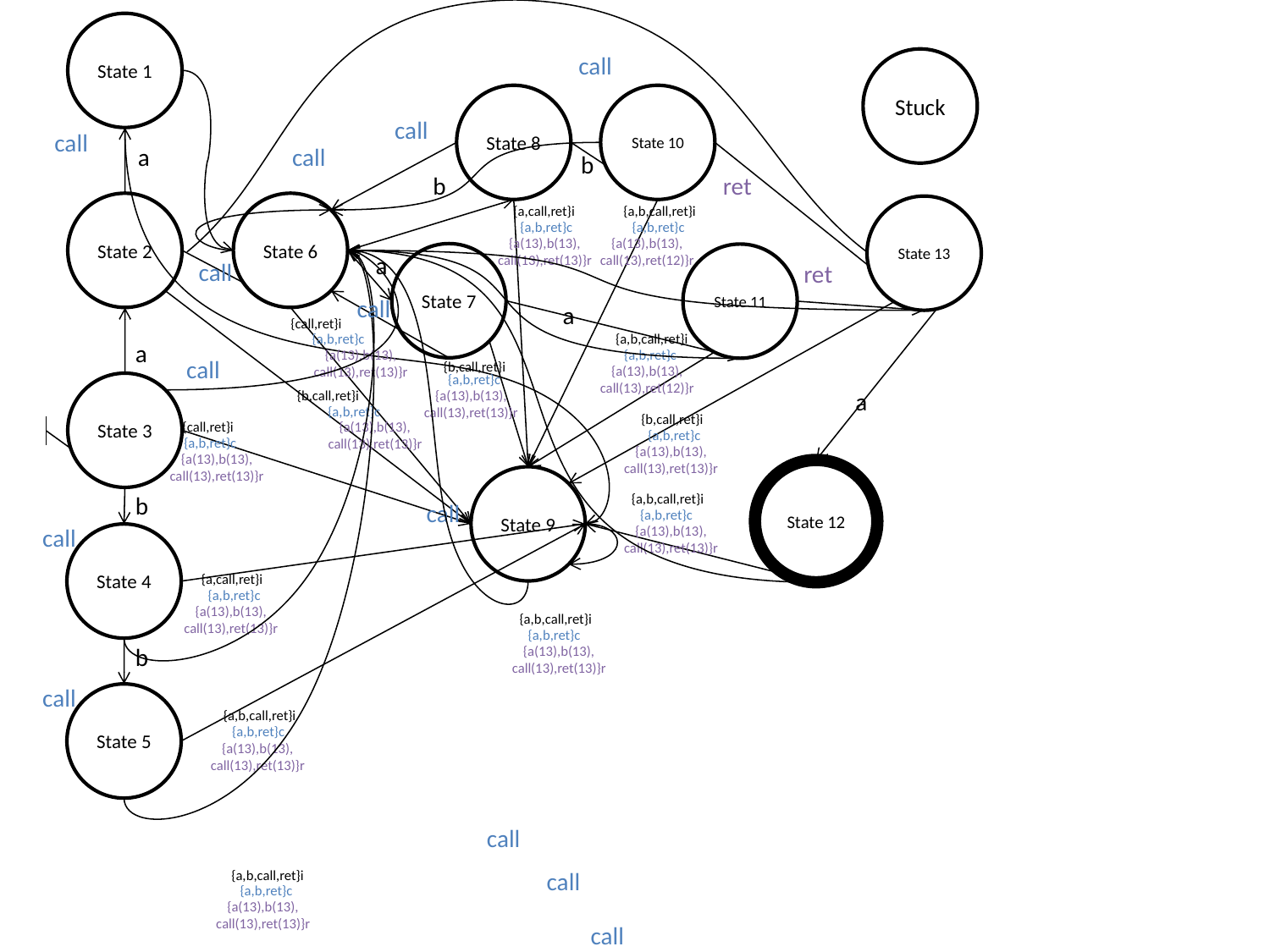

State 1
call
Stuck
State 8
State 10
call
call
a
call
b
b
ret
State 2
State 6
{a,call,ret}i
{a,b,call,ret}i
State 13
{a,b,ret}c
{a,b,ret}c
{a(13),b(13),
call(13),ret(13)}r
{a(13),b(13),
call(13),ret(12)}r
a
State 7
State 11
call
ret
call
a
{call,ret}i
{a,b,ret}c
{a,b,call,ret}i
a
{a(13),b(13),
call(13),ret(13)}r
{a,b,ret}c
call
{b,call,ret}i
{a(13),b(13),
call(13),ret(12)}r
{a,b,ret}c
State 3
{b,call,ret}i
{a(13),b(13),
call(13),ret(13)}r
a
{a,b,ret}c
{b,call,ret}i
{call,ret}i
{a(13),b(13),
call(13),ret(13)}r
{a,b,ret}c
{a,b,ret}c
{a(13),b(13),
call(13),ret(13)}r
{a(13),b(13),
call(13),ret(13)}r
State 12
State 9
b
{a,b,call,ret}i
call
{a,b,ret}c
call
{a(13),b(13),
call(13),ret(13)}r
State 4
{a,call,ret}i
{a,b,ret}c
{a(13),b(13),
call(13),ret(13)}r
{a,b,call,ret}i
{a,b,ret}c
b
{a(13),b(13),
call(13),ret(13)}r
call
State 5
{a,b,call,ret}i
{a,b,ret}c
{a(13),b(13),
call(13),ret(13)}r
call
{a,b,call,ret}i
call
{a,b,ret}c
{a(13),b(13),
call(13),ret(13)}r
call